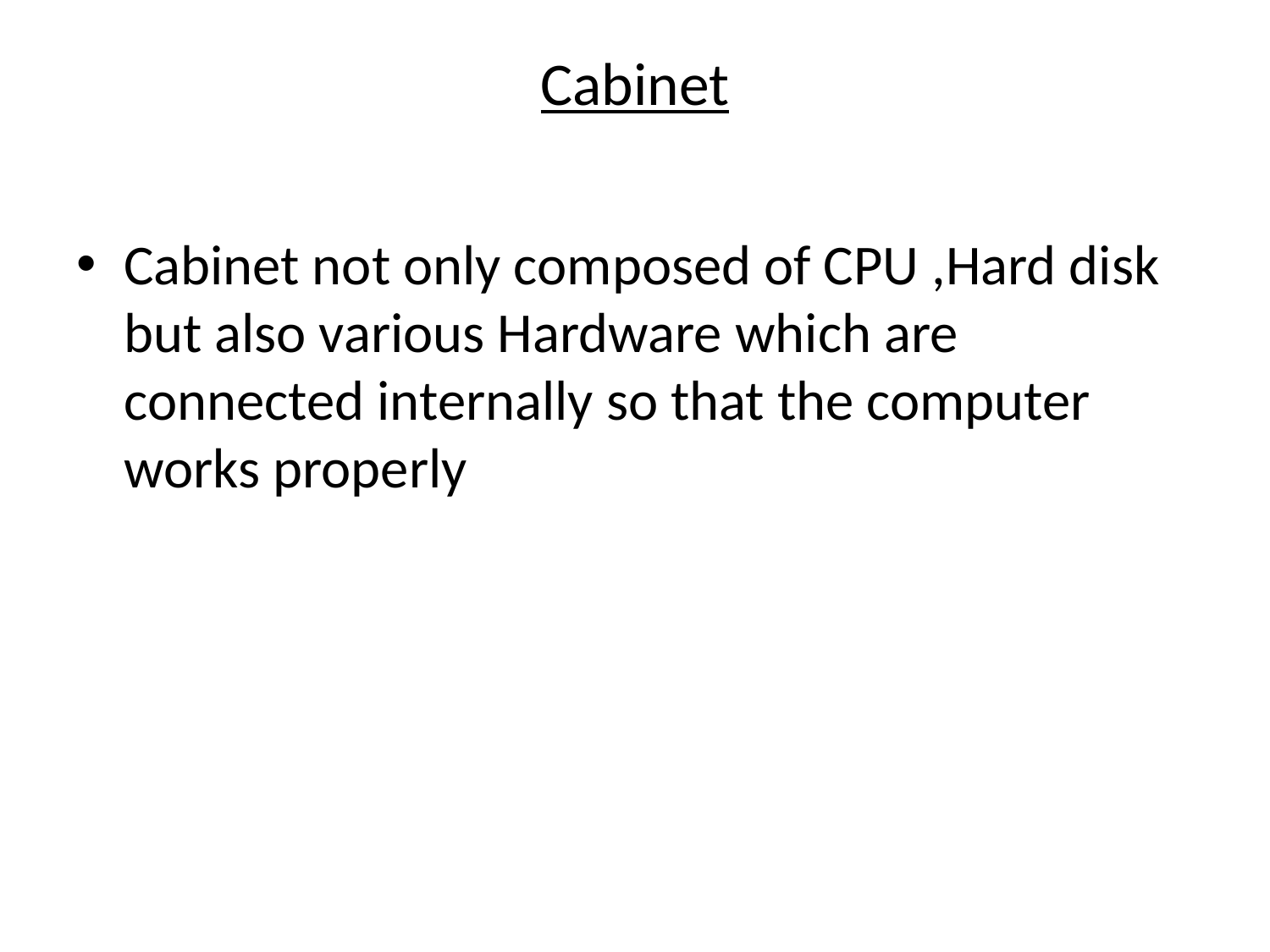

# Cabinet
Cabinet not only composed of CPU ,Hard disk but also various Hardware which are connected internally so that the computer works properly